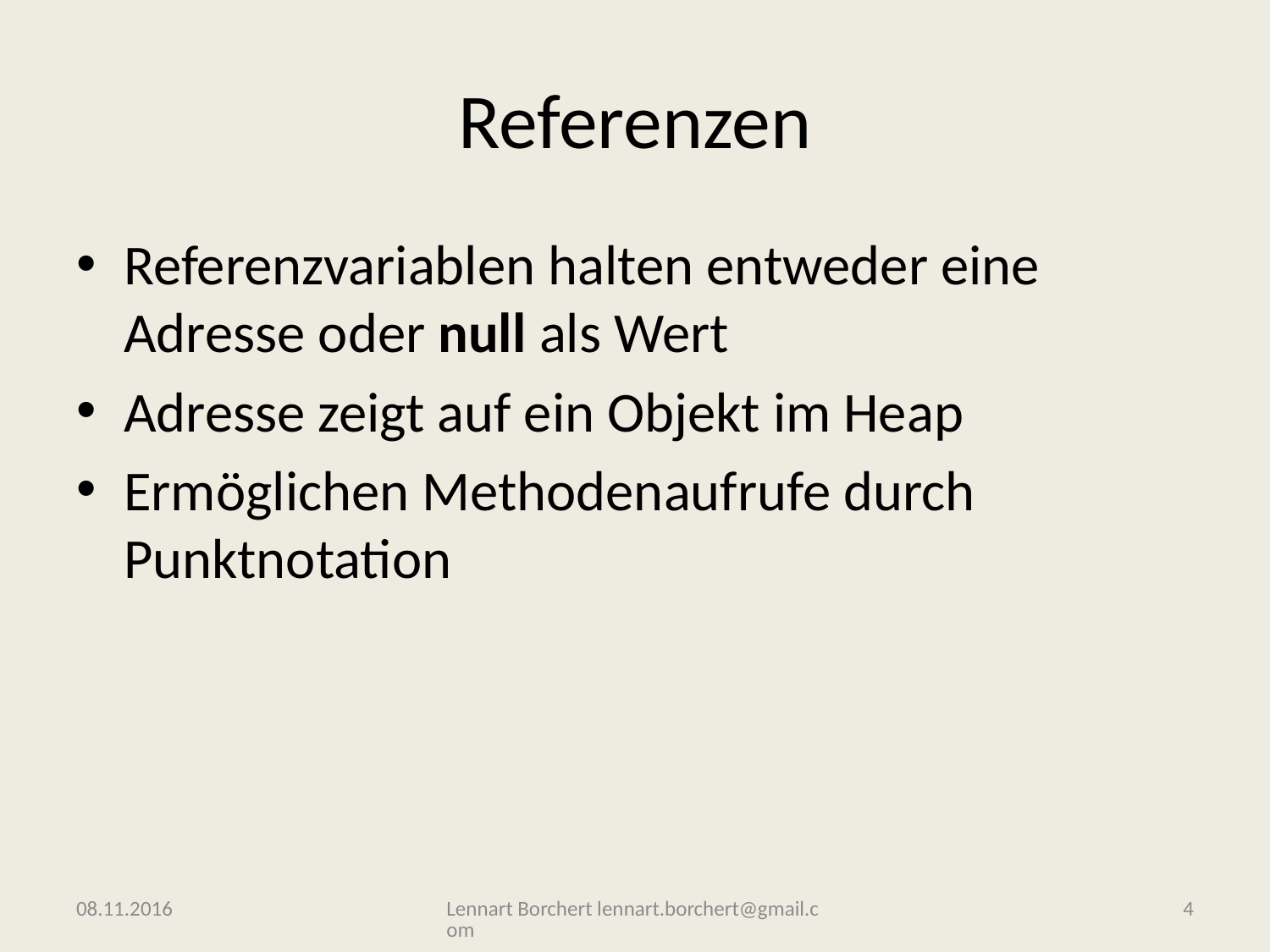

# Referenzen
Referenzvariablen halten entweder eine Adresse oder null als Wert
Adresse zeigt auf ein Objekt im Heap
Ermöglichen Methodenaufrufe durch Punktnotation

08.11.2016
Lennart Borchert lennart.borchert@gmail.com
4